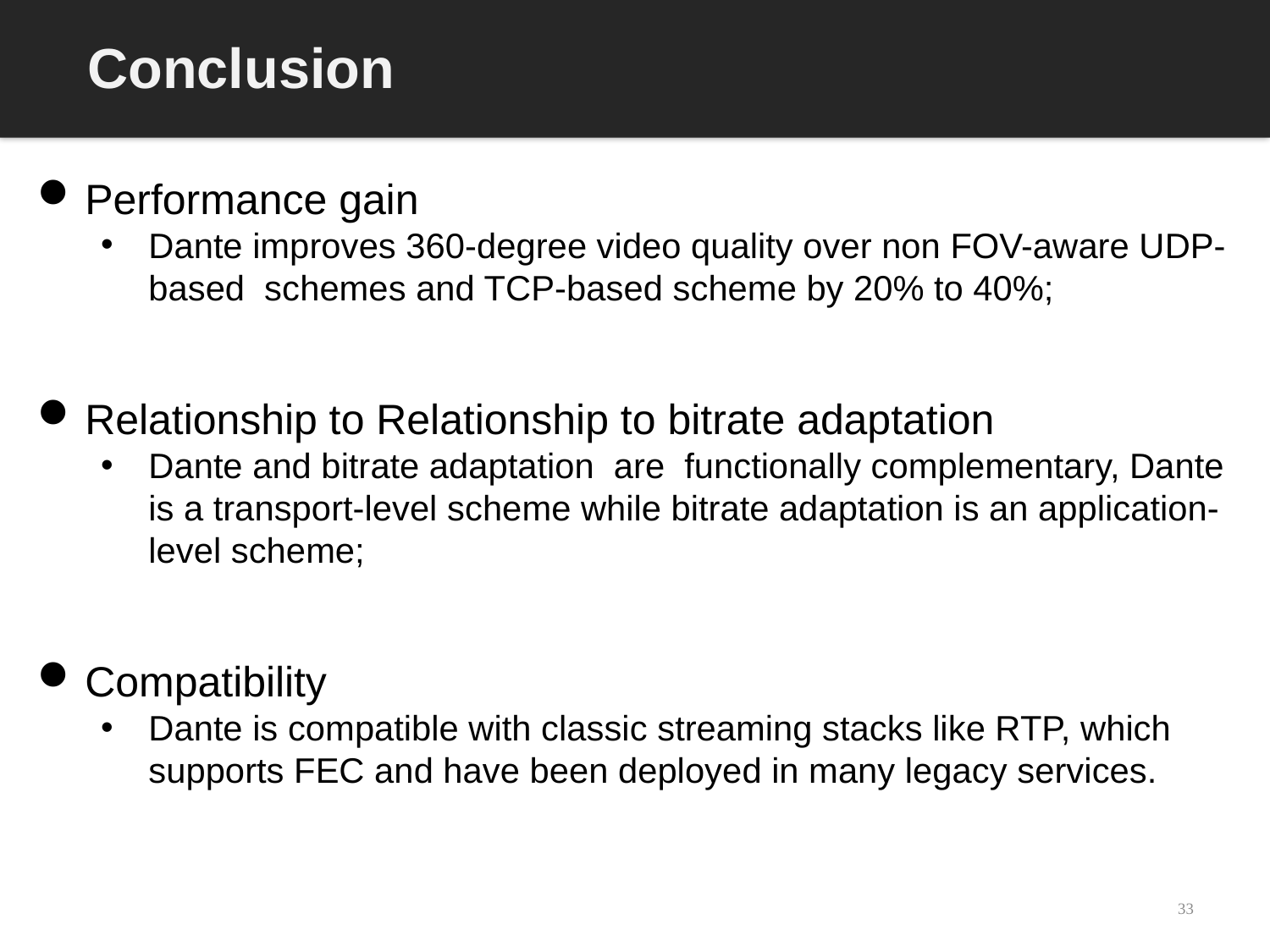

Conclusion
Performance gain
Dante improves 360-degree video quality over non FOV-aware UDP-based  schemes and TCP-based scheme by 20% to 40%;

Relationship to Relationship to bitrate adaptation
Dante and bitrate adaptation  are  functionally complementary, Dante is a transport-level scheme while bitrate adaptation is an application-level scheme;

Compatibility
Dante is compatible with classic streaming stacks like RTP, which      supports FEC and have been deployed in many legacy services.

33